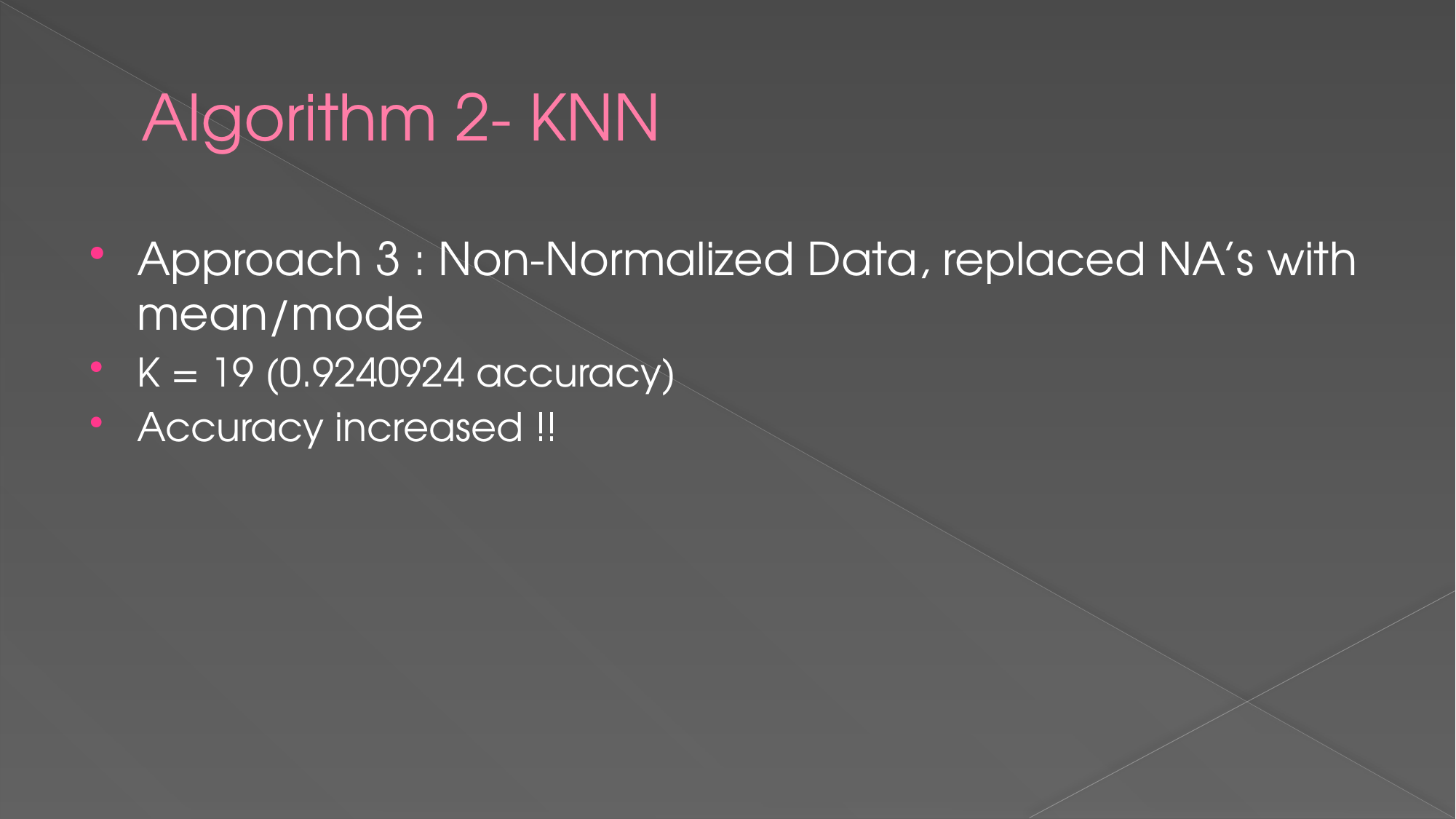

# Algorithm 2- KNN
Approach 3 : Non-Normalized Data, replaced NA’s with mean/mode
K = 19 (0.9240924 accuracy)
Accuracy increased !!